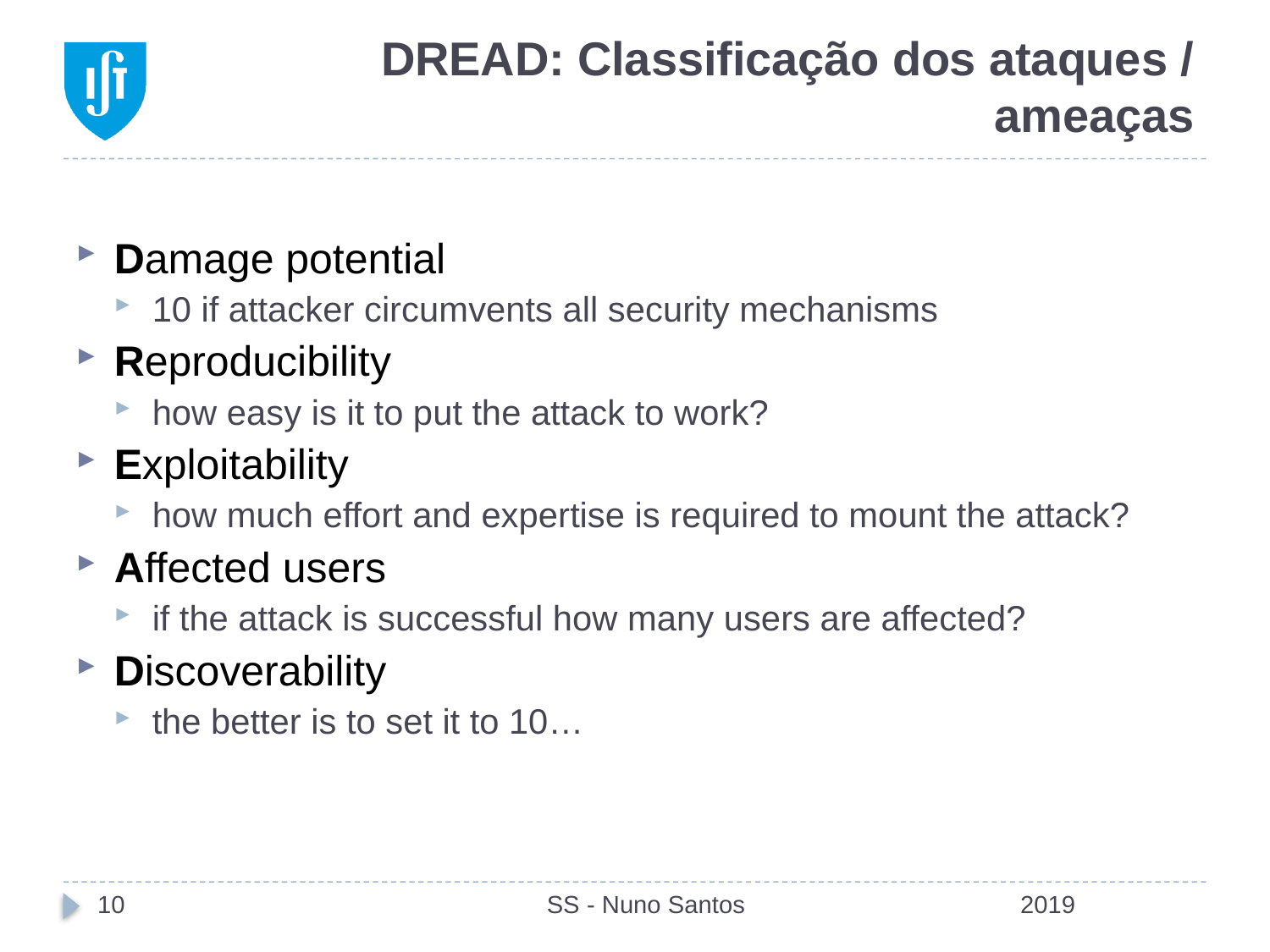

# DREAD: Classificação dos ataques / ameaças

Damage potential
10 if attacker circumvents all security mechanisms
Reproducibility
how easy is it to put the attack to work?
Exploitability
how much effort and expertise is required to mount the attack?
Affected users
if the attack is successful how many users are affected?
Discoverability
the better is to set it to 10…

10
SS - Nuno Santos
2019